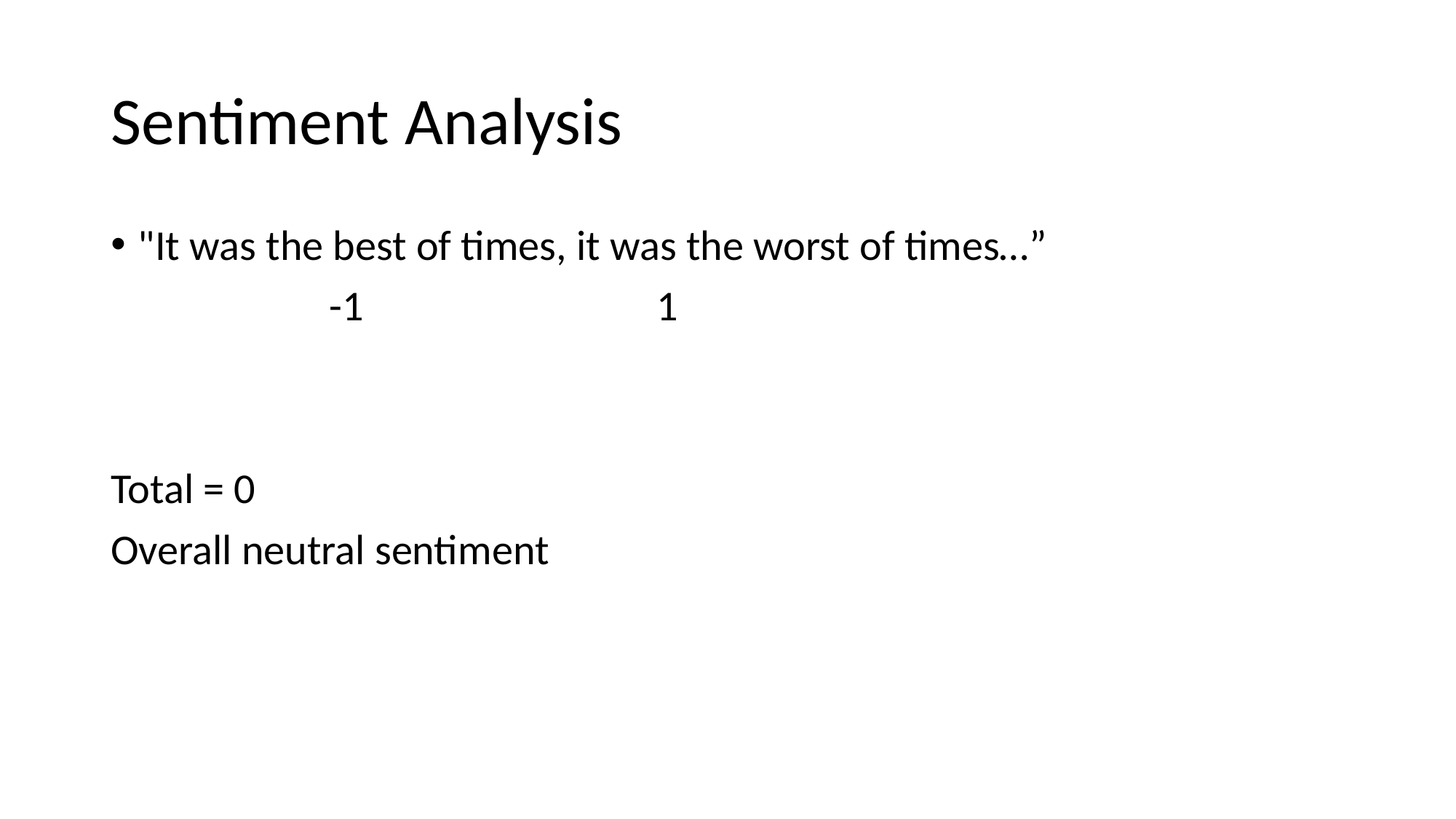

# Sentiment Analysis
"It was the best of times, it was the worst of times…”
		-1			1

Total = 0
Overall neutral sentiment